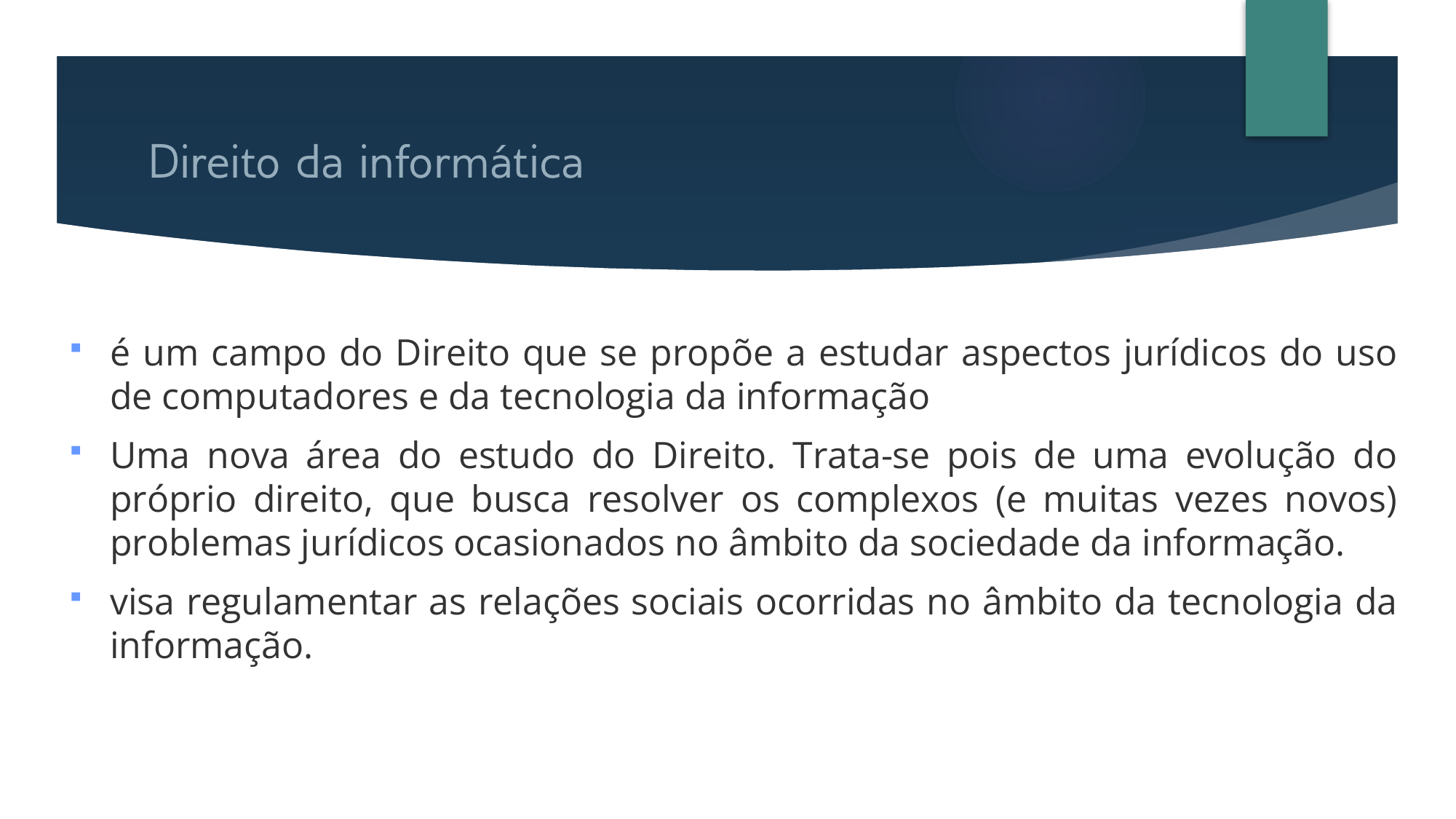

# Direito da informática
é um campo do Direito que se propõe a estudar aspectos jurídicos do uso de computadores e da tecnologia da informação
Uma nova área do estudo do Direito. Trata-se pois de uma evolução do próprio direito, que busca resolver os complexos (e muitas vezes novos) problemas jurídicos ocasionados no âmbito da sociedade da informação.
visa regulamentar as relações sociais ocorridas no âmbito da tecnologia da informação.